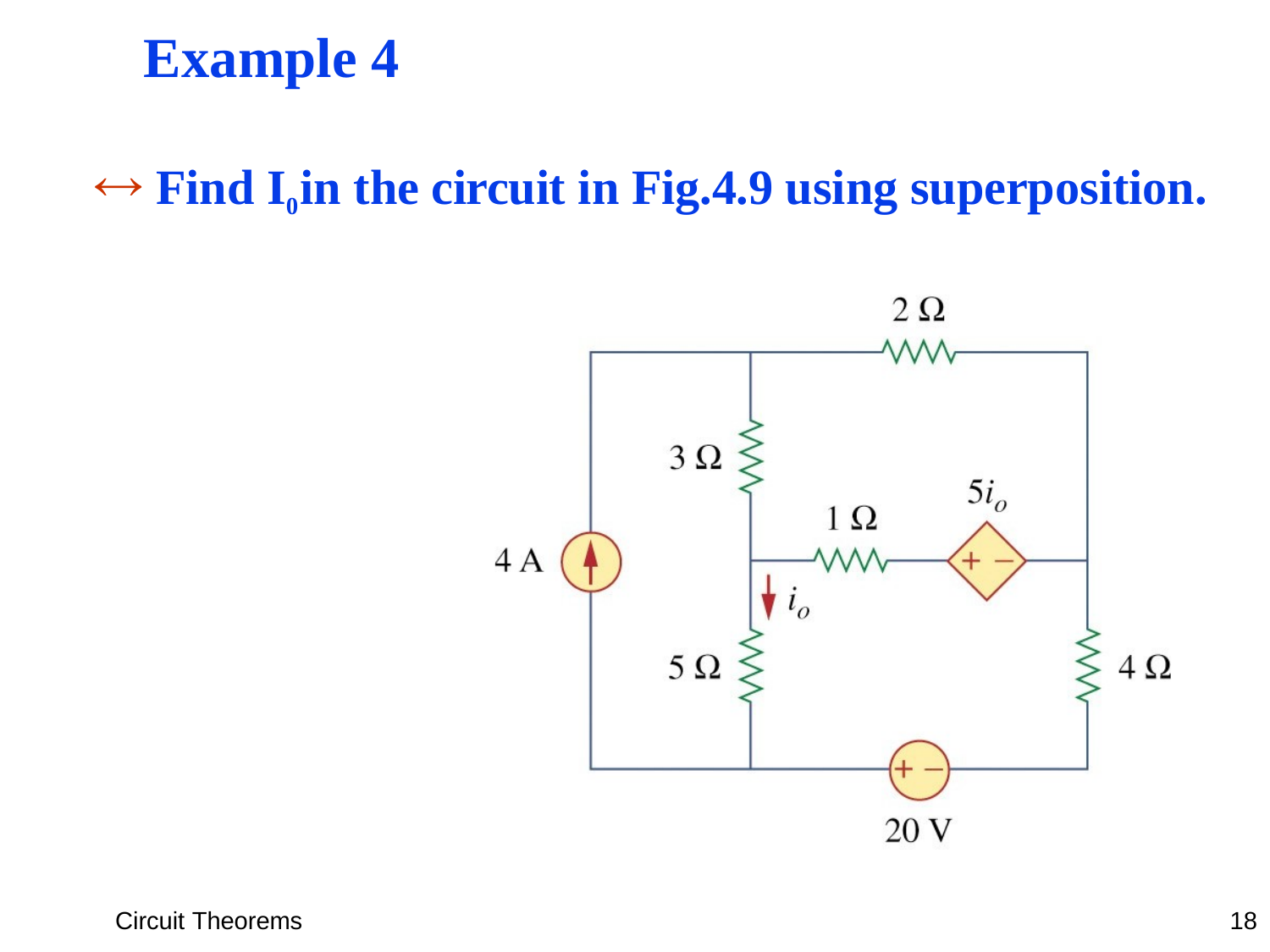

Example 4
↔ Find I0 in the circuit in Fig.4.9 using superposition.

Circuit Theorems
18